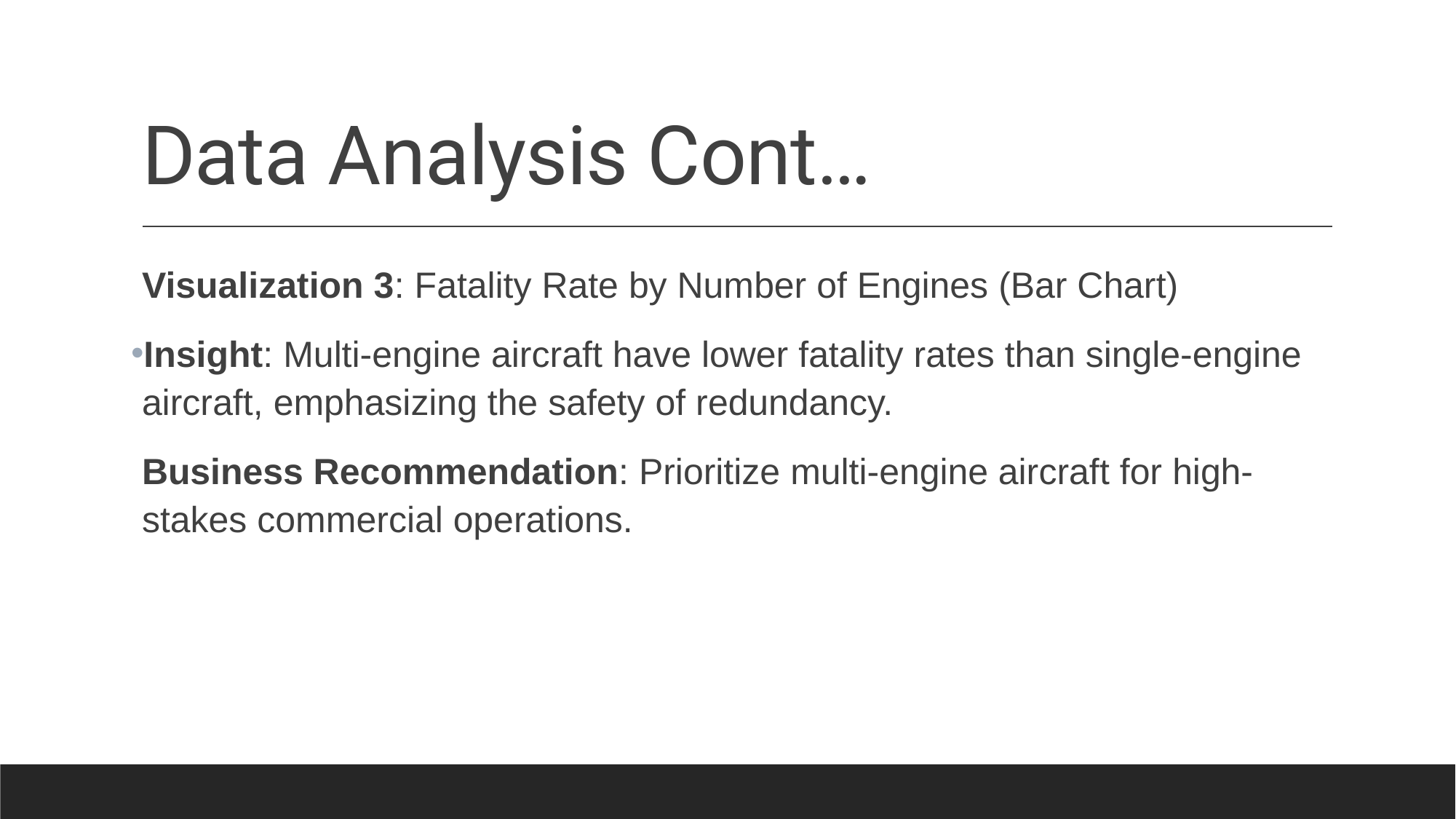

# Data Analysis Cont…
Visualization 3: Fatality Rate by Number of Engines (Bar Chart)
Insight: Multi-engine aircraft have lower fatality rates than single-engine aircraft, emphasizing the safety of redundancy.
Business Recommendation: Prioritize multi-engine aircraft for high-stakes commercial operations.